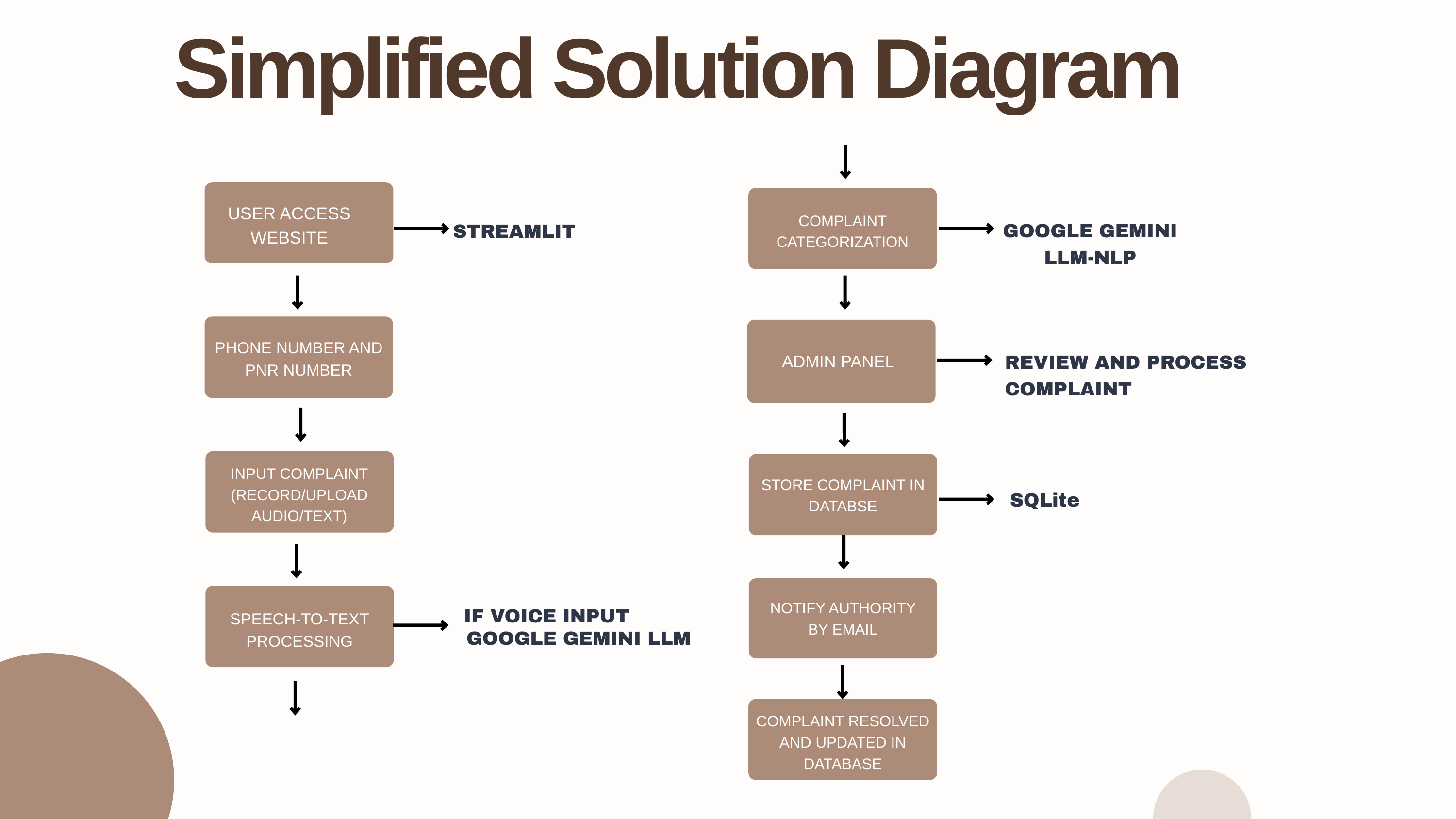

Simplified Solution Diagram

USER ACCESS WEBSITE
COMPLAINT CATEGORIZATION
GOOGLE GEMINI LLM-NLP
STREAMLIT

PHONE NUMBER AND PNR NUMBER
REVIEW AND PROCESS COMPLAINT
ADMIN PANEL

INPUT COMPLAINT
(RECORD/UPLOAD AUDIO/TEXT)
STORE COMPLAINT IN DATABSE
SQLite

NOTIFY AUTHORITY BY EMAIL
IF VOICE INPUT
SPEECH-TO-TEXT PROCESSING
GOOGLE GEMINI LLM

COMPLAINT RESOLVED AND UPDATED IN DATABASE